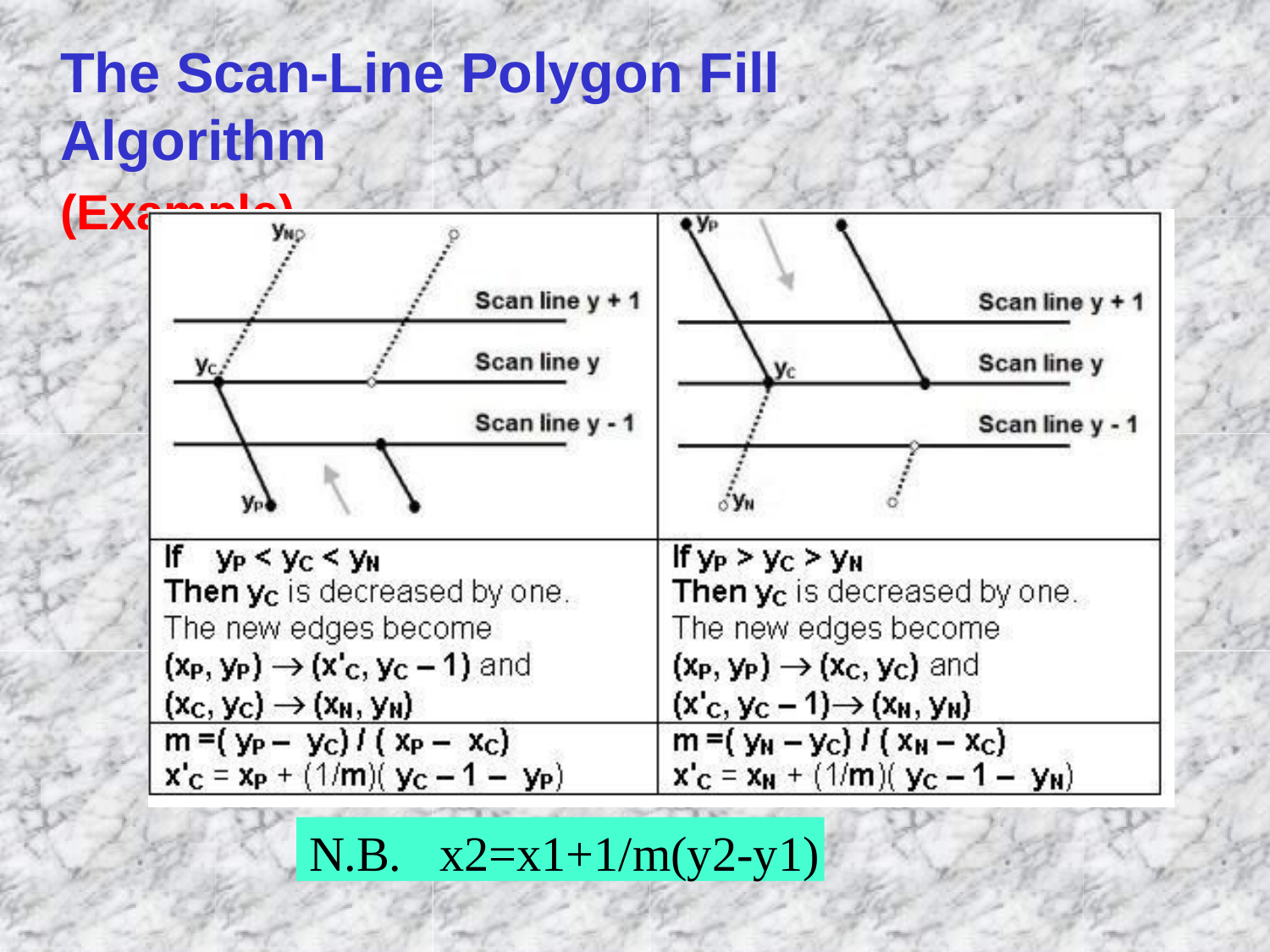

# The Scan-Line Polygon Fill Algorithm
(Example)

N.B.	x2=x1+1/m(y2-y1)